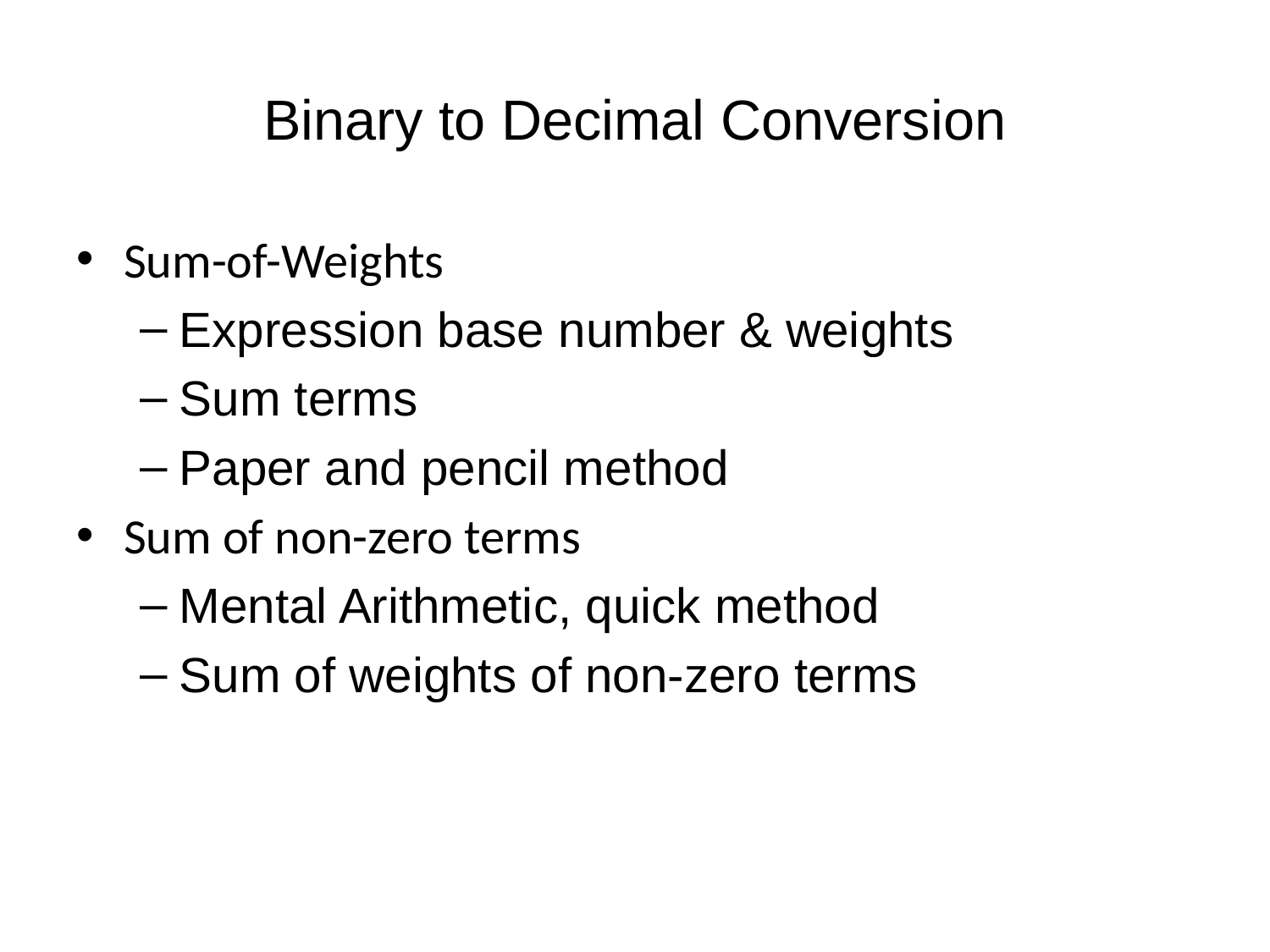

# Binary to Decimal Conversion
Sum-of-Weights
Expression base number & weights
Sum terms
Paper and pencil method
Sum of non-zero terms
Mental Arithmetic, quick method
Sum of weights of non-zero terms